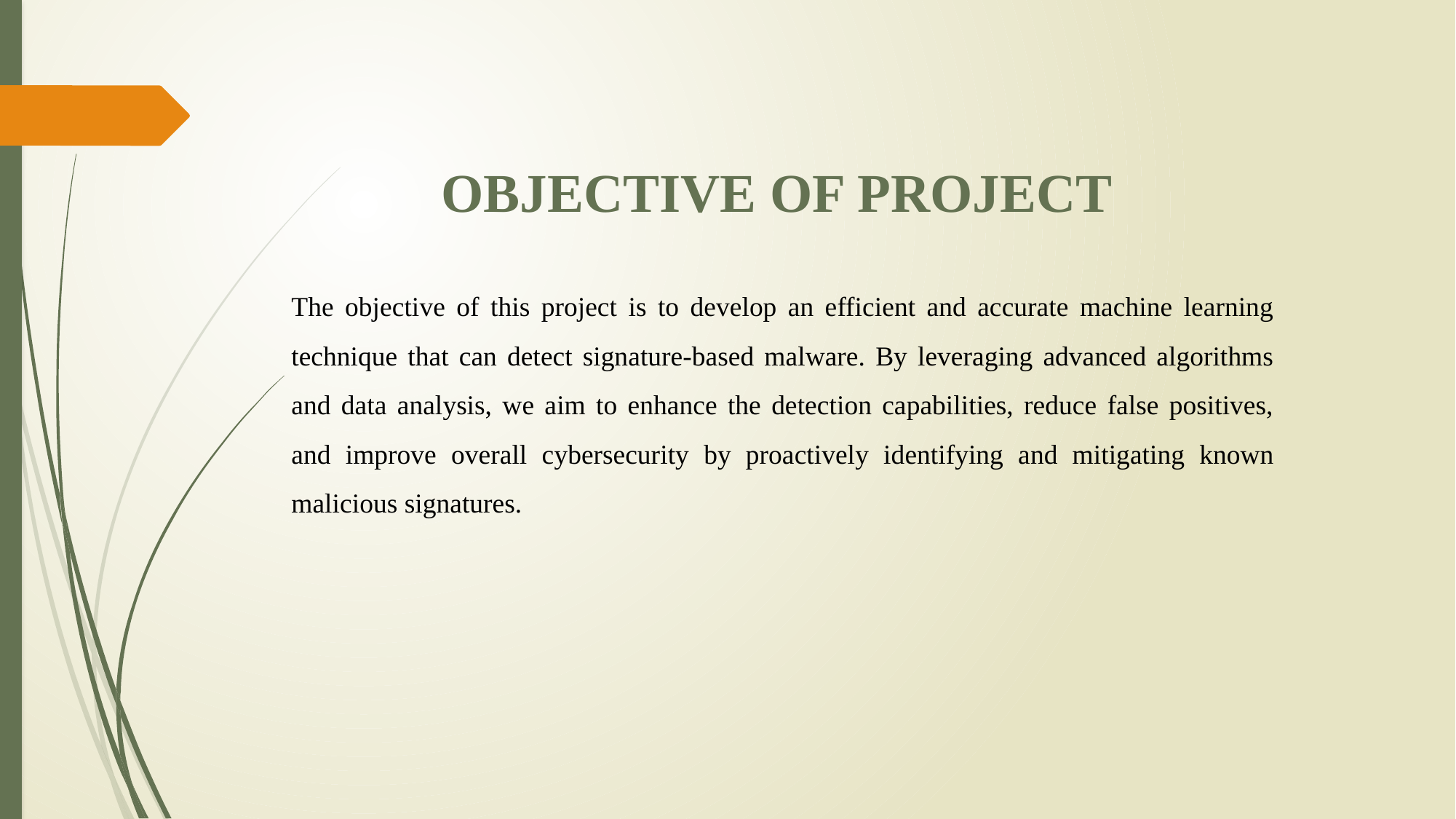

OBJECTIVE OF PROJECT
The objective of this project is to develop an efficient and accurate machine learning technique that can detect signature-based malware. By leveraging advanced algorithms and data analysis, we aim to enhance the detection capabilities, reduce false positives, and improve overall cybersecurity by proactively identifying and mitigating known malicious signatures.